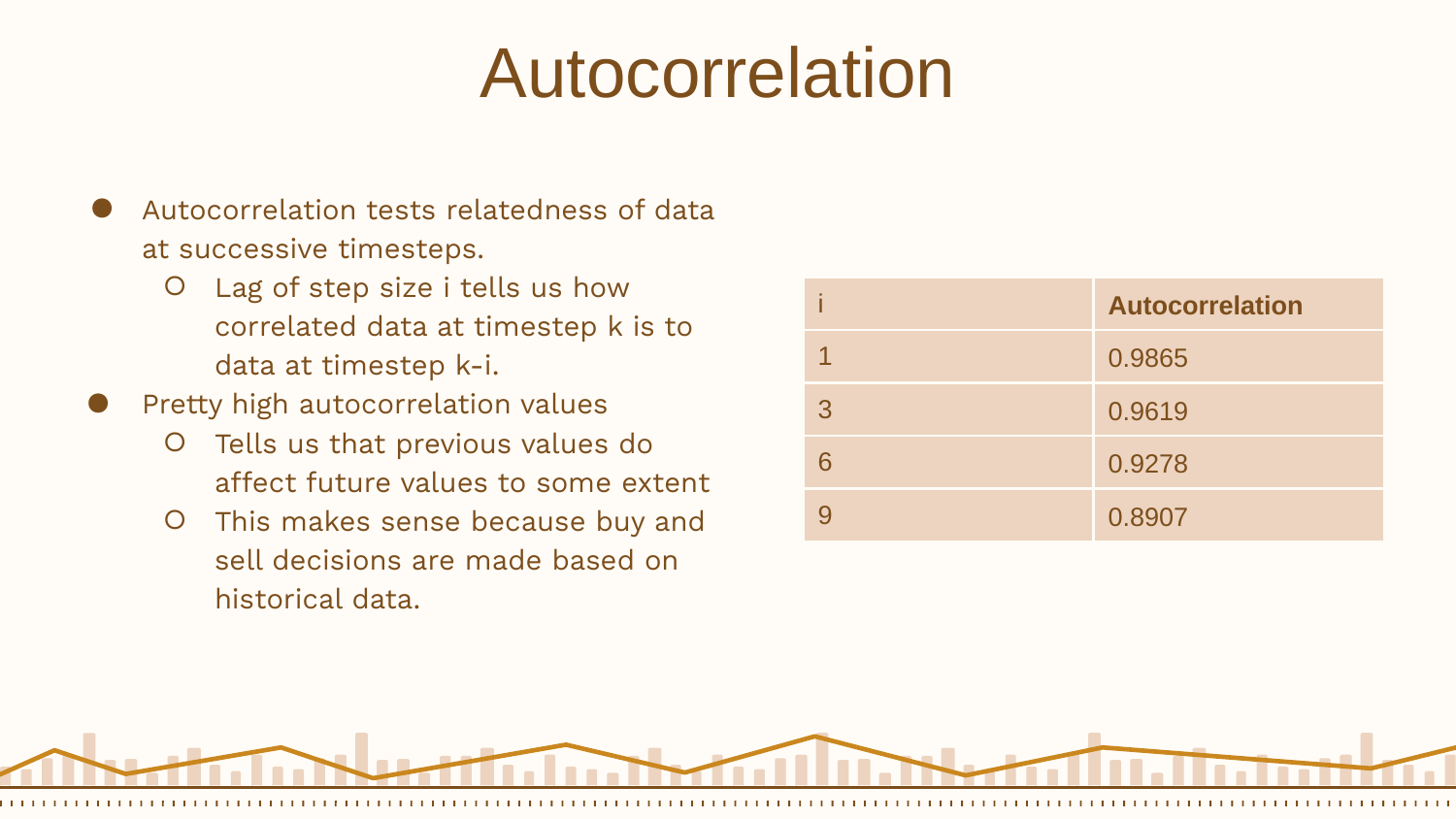

# Autocorrelation
Autocorrelation tests relatedness of data at successive timesteps.
Lag of step size i tells us how correlated data at timestep k is to data at timestep k-i.
Pretty high autocorrelation values
Tells us that previous values do affect future values to some extent
This makes sense because buy and sell decisions are made based on historical data.
| i | Autocorrelation |
| --- | --- |
| 1 | 0.9865 |
| 3 | 0.9619 |
| 6 | 0.9278 |
| 9 | 0.8907 |